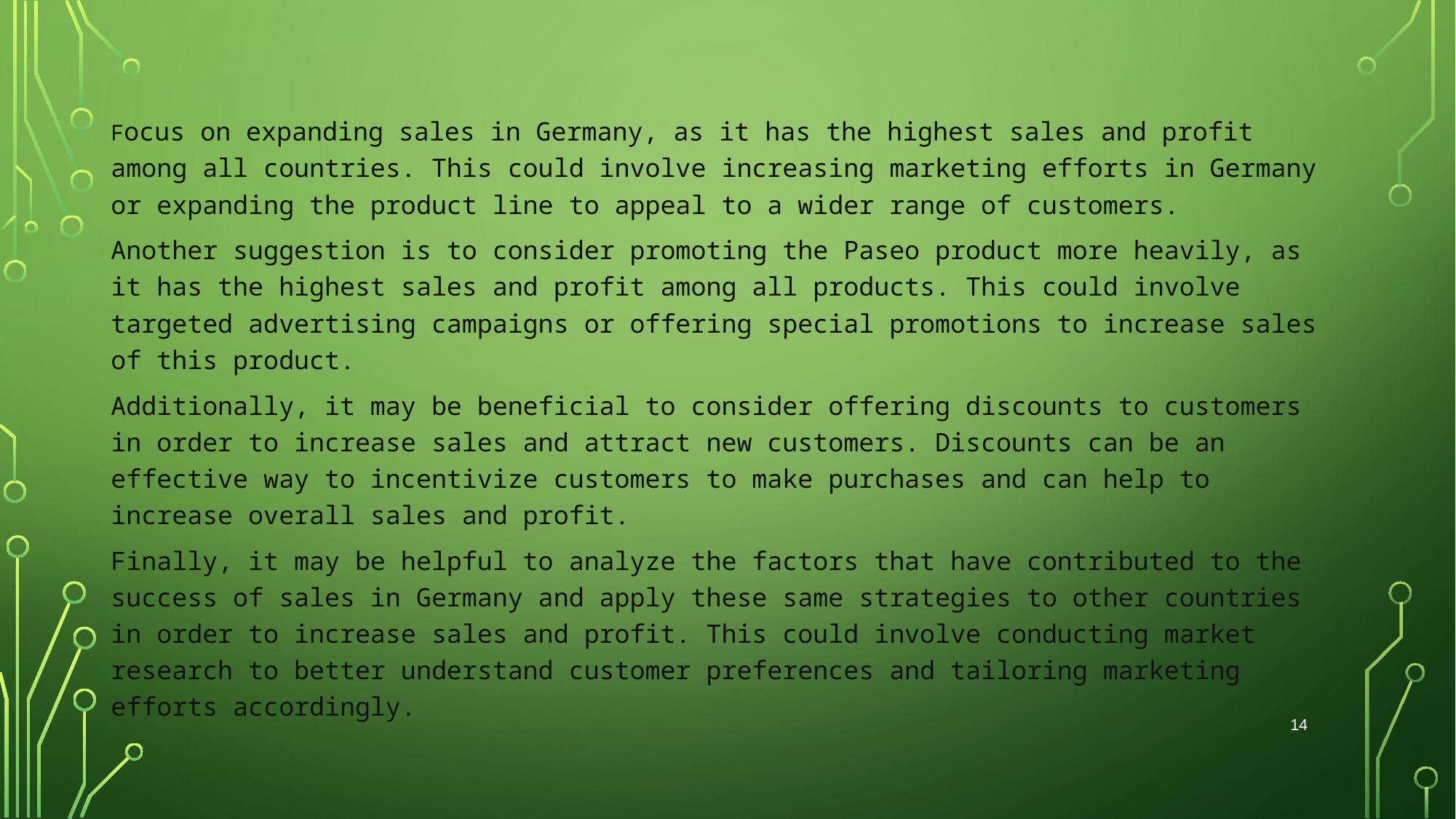

Focus on expanding sales in Germany, as it has the highest sales and profit among all countries. This could involve increasing marketing efforts in Germany or expanding the product line to appeal to a wider range of customers.
Another suggestion is to consider promoting the Paseo product more heavily, as it has the highest sales and profit among all products. This could involve targeted advertising campaigns or offering special promotions to increase sales of this product.
Additionally, it may be beneficial to consider offering discounts to customers in order to increase sales and attract new customers. Discounts can be an effective way to incentivize customers to make purchases and can help to increase overall sales and profit.
Finally, it may be helpful to analyze the factors that have contributed to the success of sales in Germany and apply these same strategies to other countries in order to increase sales and profit. This could involve conducting market research to better understand customer preferences and tailoring marketing efforts accordingly.

14